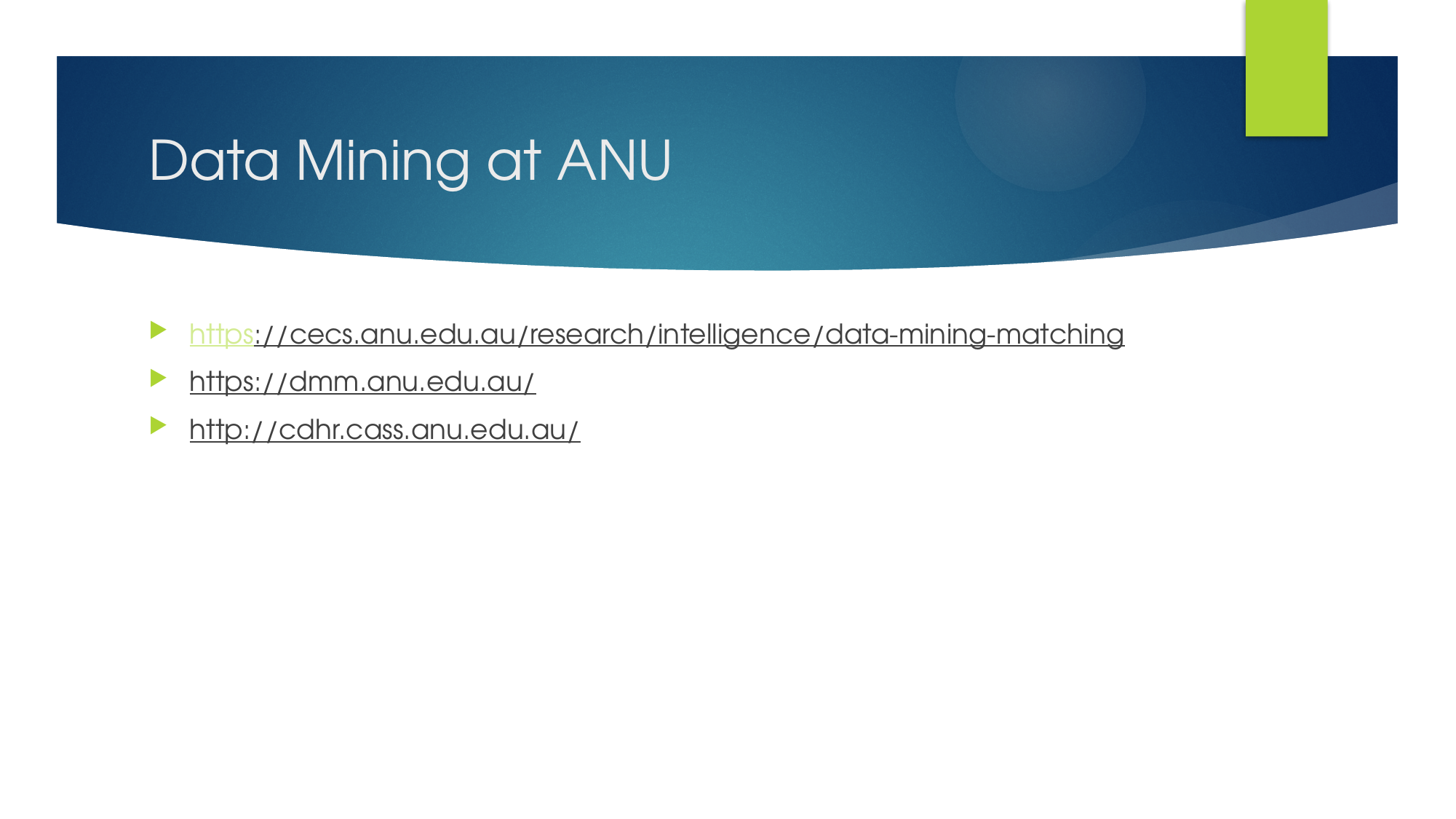

# Data Mining at ANU
https://cecs.anu.edu.au/research/intelligence/data-mining-matching
https://dmm.anu.edu.au/
http://cdhr.cass.anu.edu.au/